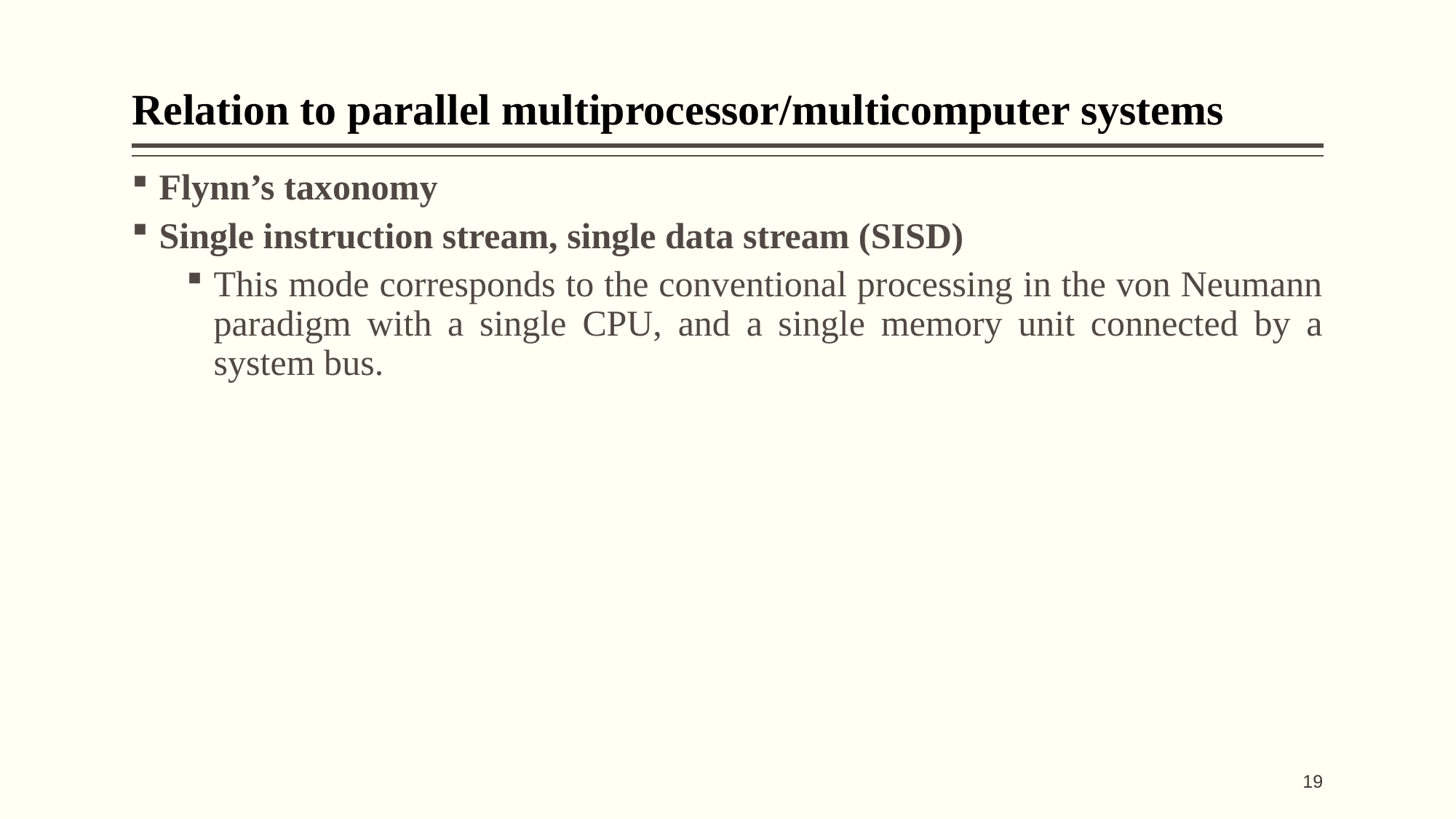

# Relation to parallel multiprocessor/multicomputer systems
Flynn’s taxonomy
Single instruction stream, single data stream (SISD)
This mode corresponds to the conventional processing in the von Neumann paradigm with a single CPU, and a single memory unit connected by a system bus.
19